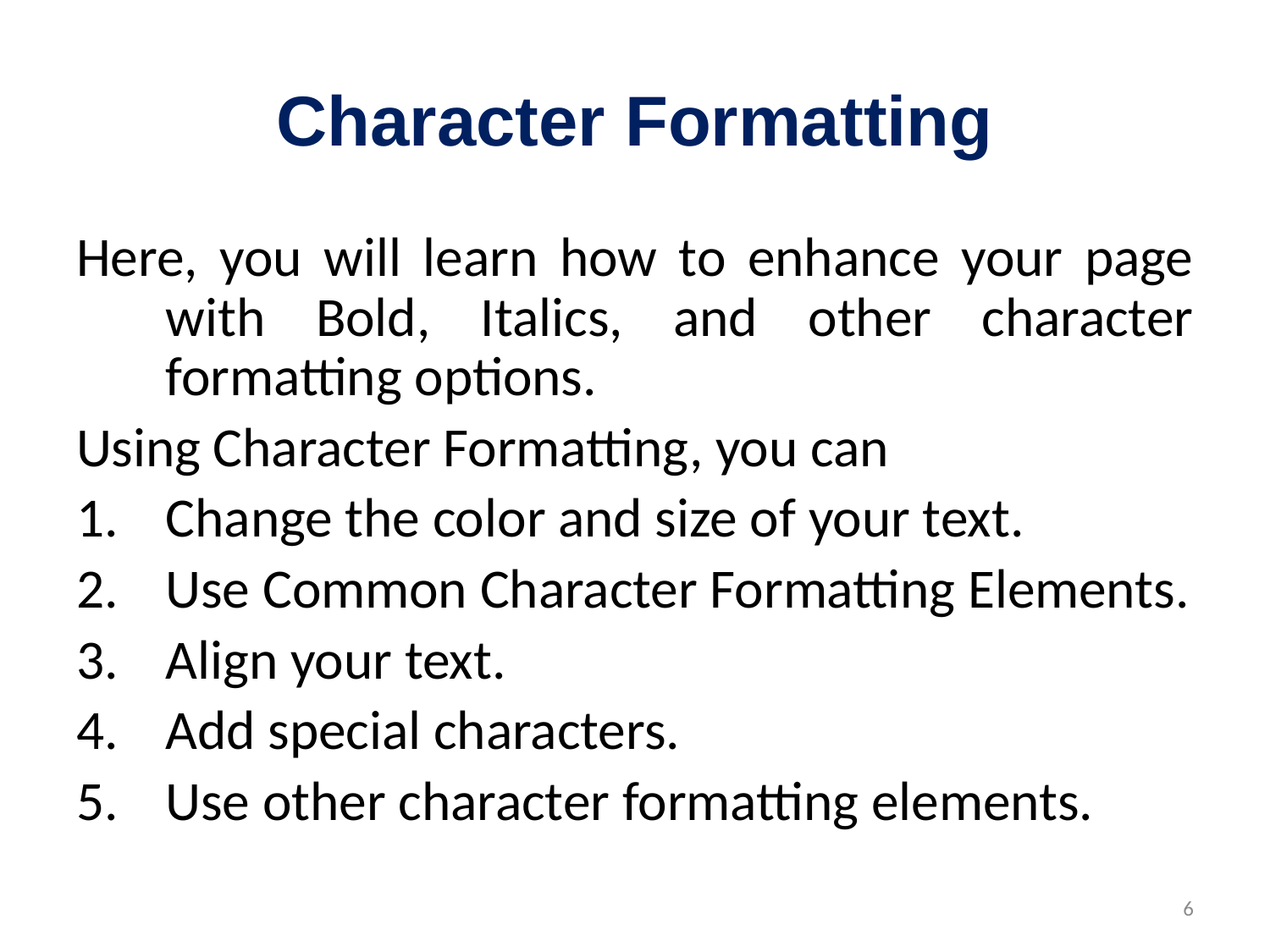

# Character Formatting
Here, you will learn how to enhance your page with Bold, Italics, and other character formatting options.
Using Character Formatting, you can
Change the color and size of your text.
Use Common Character Formatting Elements.
Align your text.
Add special characters.
Use other character formatting elements.

6